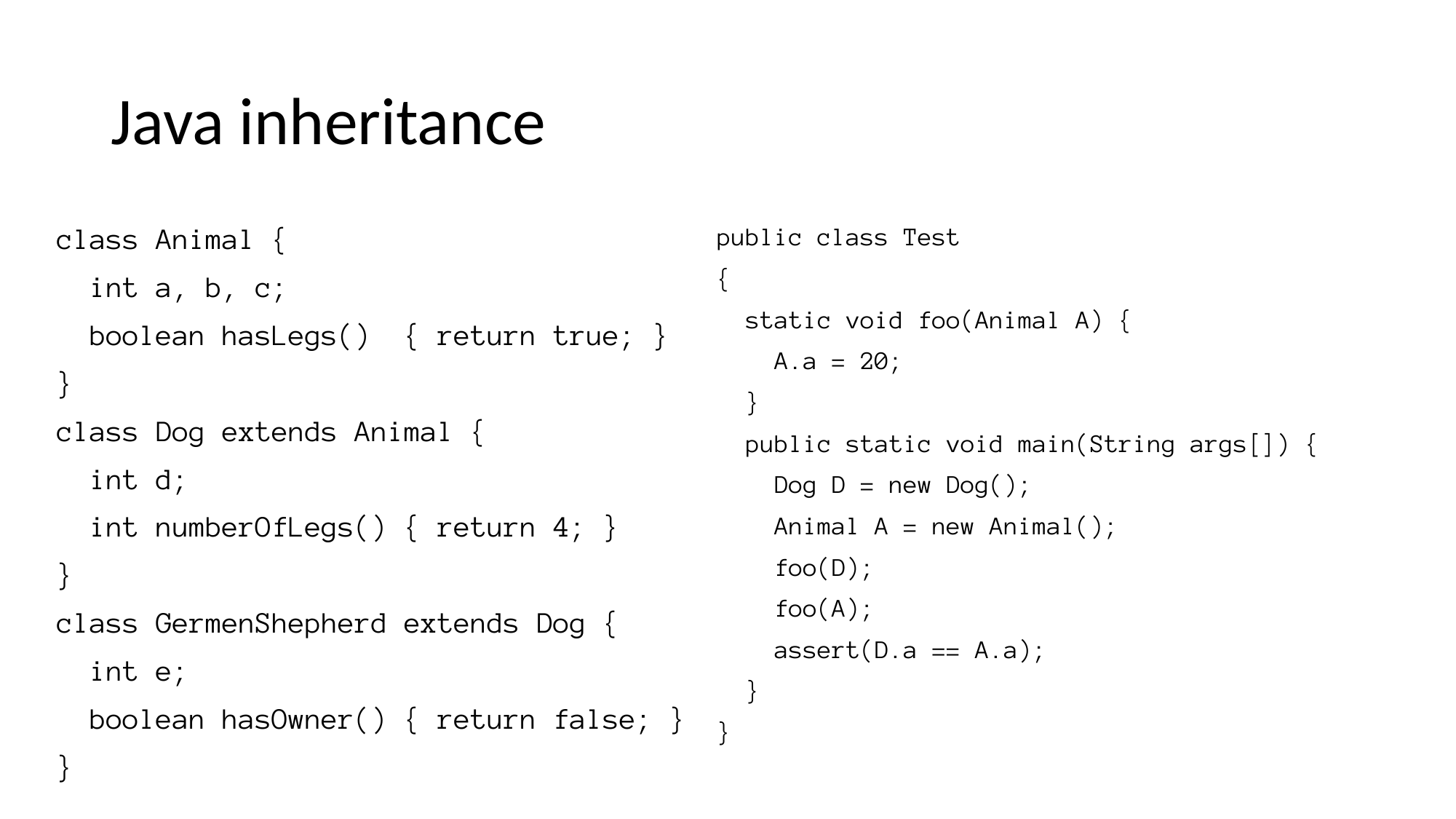

# Java inheritance
public class Test
{
  static void foo(Animal A) {
    A.a = 20;
  }
  public static void main(String args[]) {
    Dog D = new Dog();
    Animal A = new Animal();
    foo(D);
    foo(A);
    assert(D.a == A.a);
  }
}
class Animal {
  int a, b, c;
  boolean hasLegs()  { return true; }
}
class Dog extends Animal {
  int d;
  int numberOfLegs() { return 4; }
}
class GermenShepherd extends Dog {
  int e;
  boolean hasOwner() { return false; }
}